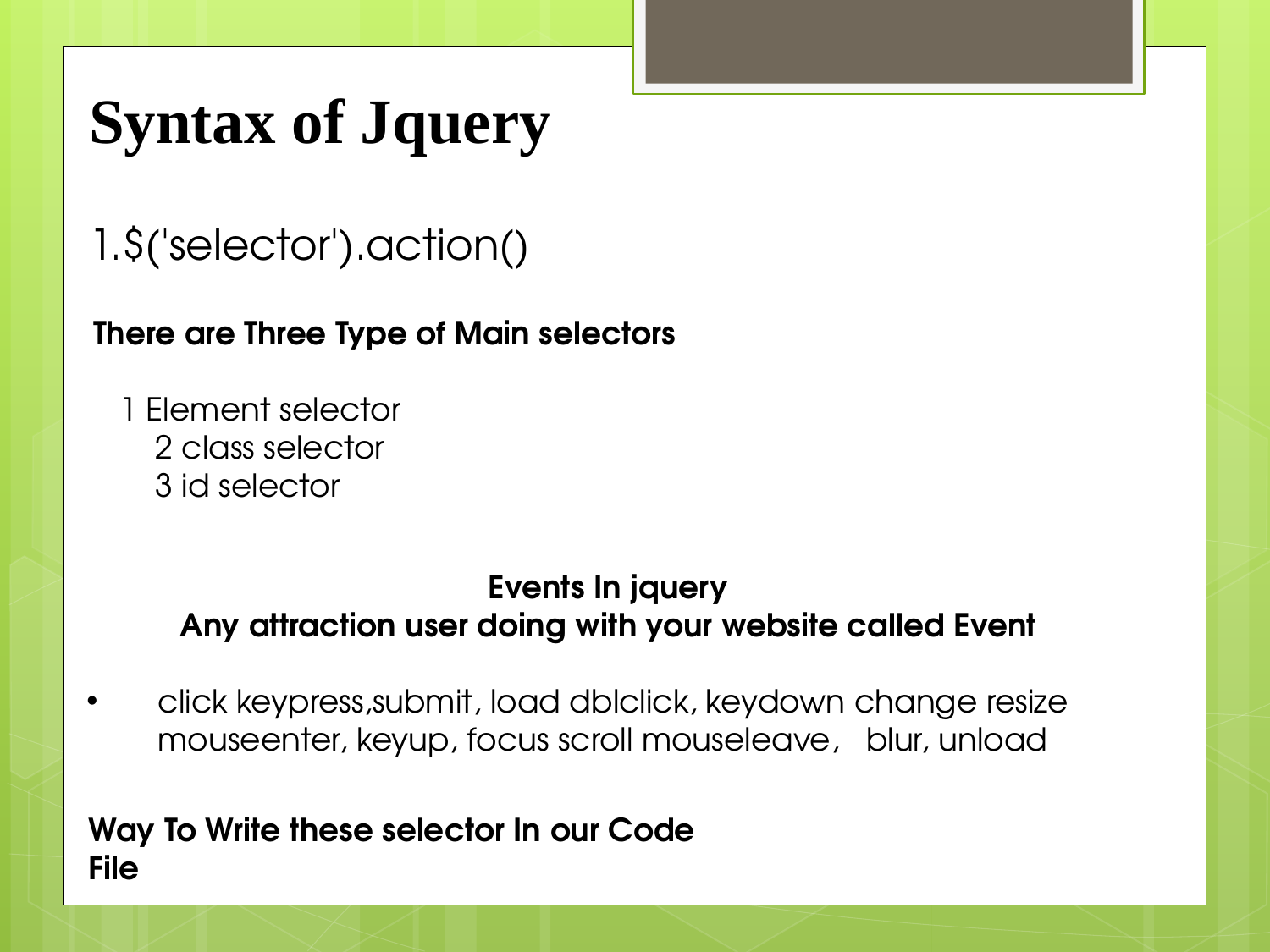

Syntax of Jquery
$('selector').action()
There are Three Type of Main selectors

   1 Element selector
       2 class selector
       3 id selector
Events In jquery
Any attraction user doing with your website called Event

click keypress,submit, load dblclick, keydown change resize mouseenter, keyup, focus scroll mouseleave,   blur, unload
Way To Write these selector In our Code File